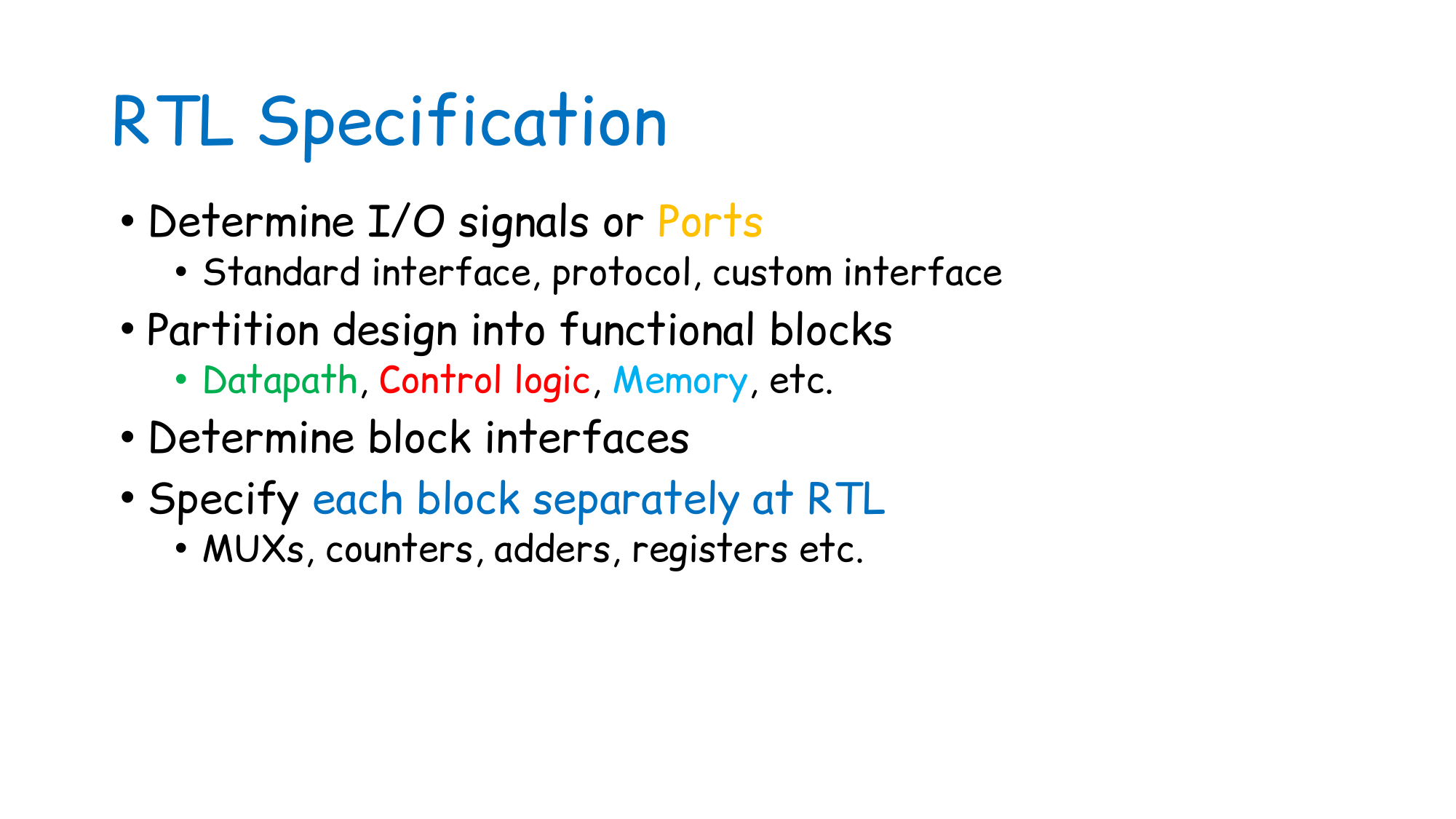

# RTL Specification
Determine I/O signals or Ports
Standard interface, protocol, custom interface
Partition design into functional blocks
Datapath, Control logic, Memory, etc.
Determine block interfaces
Specify each block separately at RTL
MUXs, counters, adders, registers etc.